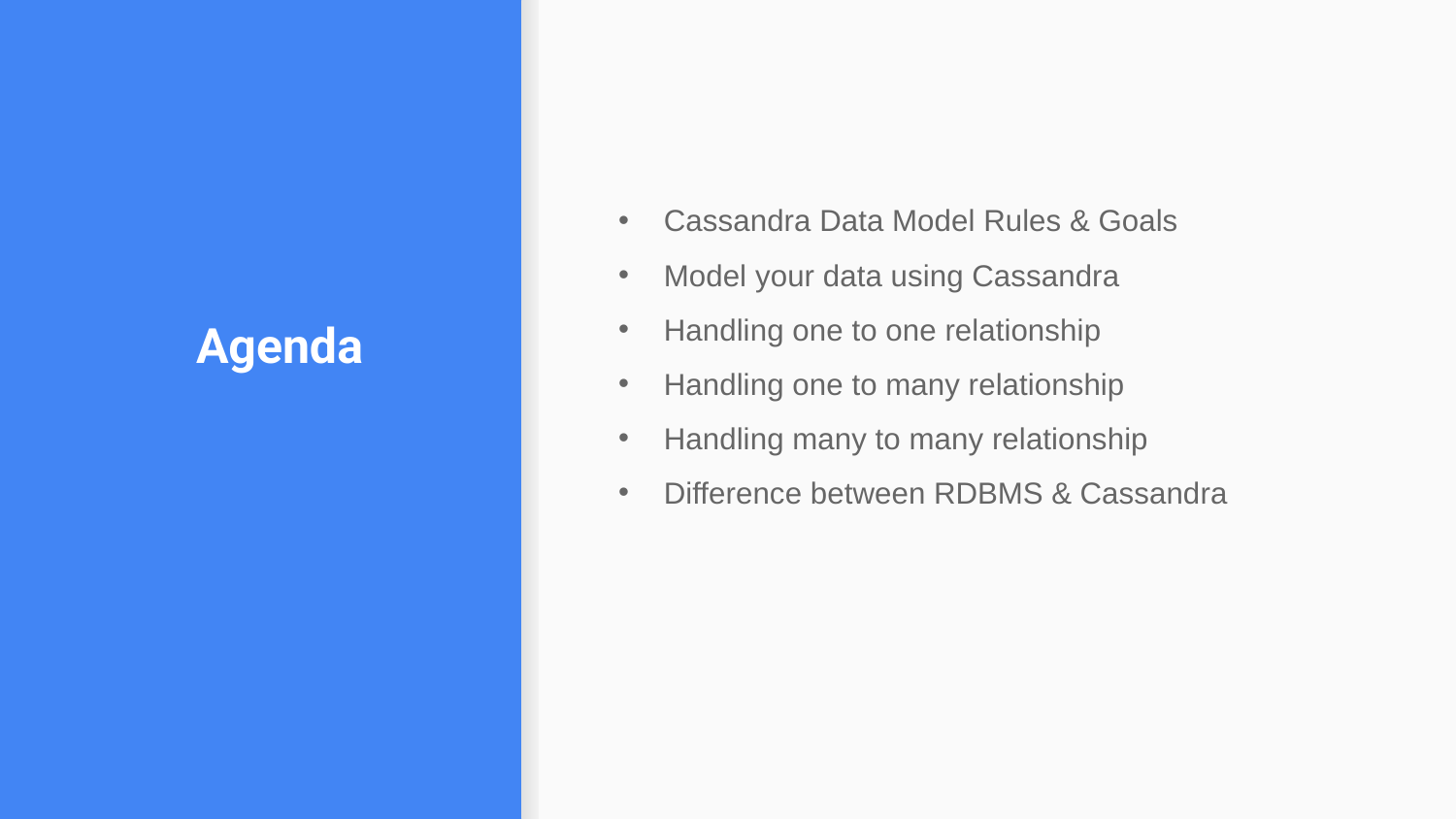

#
Cassandra Data Model Rules & Goals
Model your data using Cassandra
Handling one to one relationship
Handling one to many relationship
Handling many to many relationship
Difference between RDBMS & Cassandra

Agenda